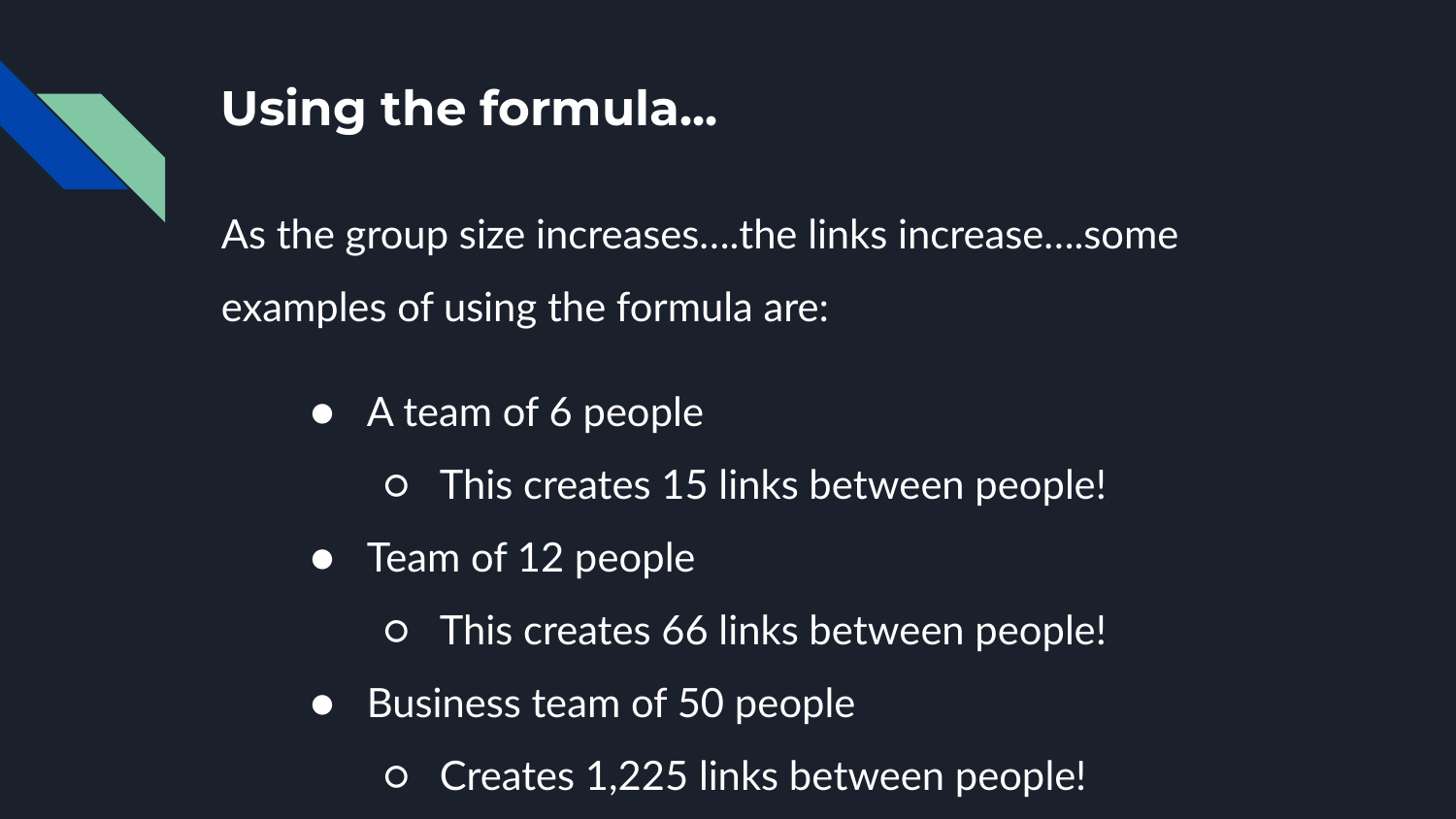

# Using the formula...
As the group size increases….the links increase….some examples of using the formula are:
A team of 6 people
This creates 15 links between people!
Team of 12 people
This creates 66 links between people!
Business team of 50 people
Creates 1,225 links between people!